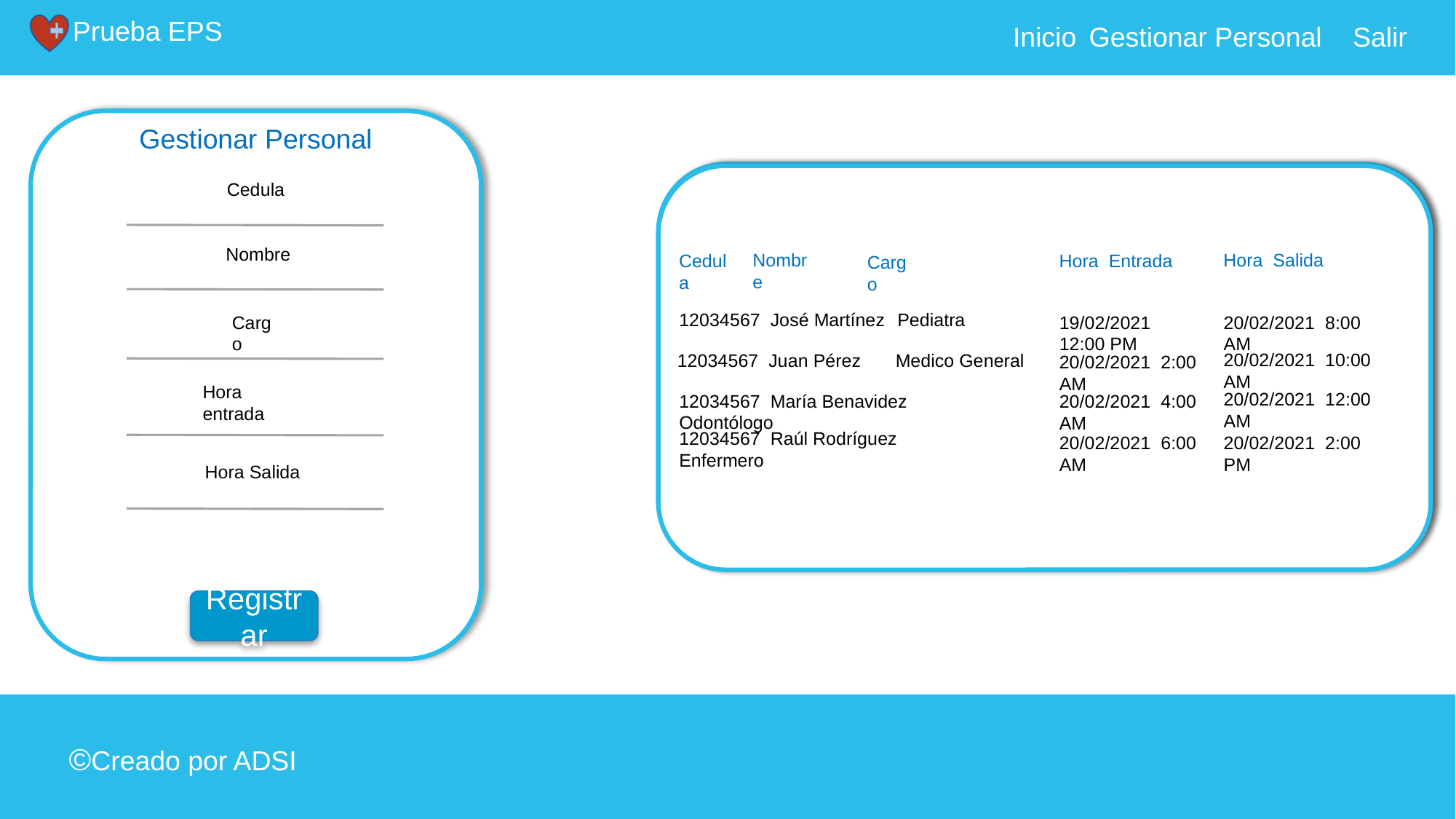

Prueba EPS
Inicio
Gestionar Personal
Salir

Gestionar Personal

Historial Entradas y salidas
Hora  Salida
Nombre
Hora  Entrada
Cedula
Cargo
Hora  Salida
Nombre
Hora  Entrada
Cedula
Cargo
12034567  José Martínez	Pediatra
12034567  José Martínez	Pediatra
20/02/2021  8:00 AM
19/02/2021  12:00 PM
20/02/2021  8:00 AM
19/02/2021  12:00 PM
20/02/2021  10:00 AM
12034567  Juan Pérez	Medico General
20/02/2021  10:00 AM
20/02/2021  2:00 AM
12034567  Juan Pérez	Medico General
20/02/2021  2:00 AM
20/02/2021  12:00 AM
20/02/2021  12:00 AM
12034567  María Benavidez	Odontólogo
20/02/2021  4:00 AM
12034567  María Benavidez	Odontólogo
20/02/2021  4:00 AM
12034567  Raúl Rodríguez	Enfermero
12034567  Raúl Rodríguez	Enfermero
20/02/2021  6:00 AM
20/02/2021  2:00 PM
20/02/2021  6:00 AM
20/02/2021  2:00 PM
Cedula
Nombre
Cargo
Hora entrada
Hora Salida
Registrar

©Creado por ADSI